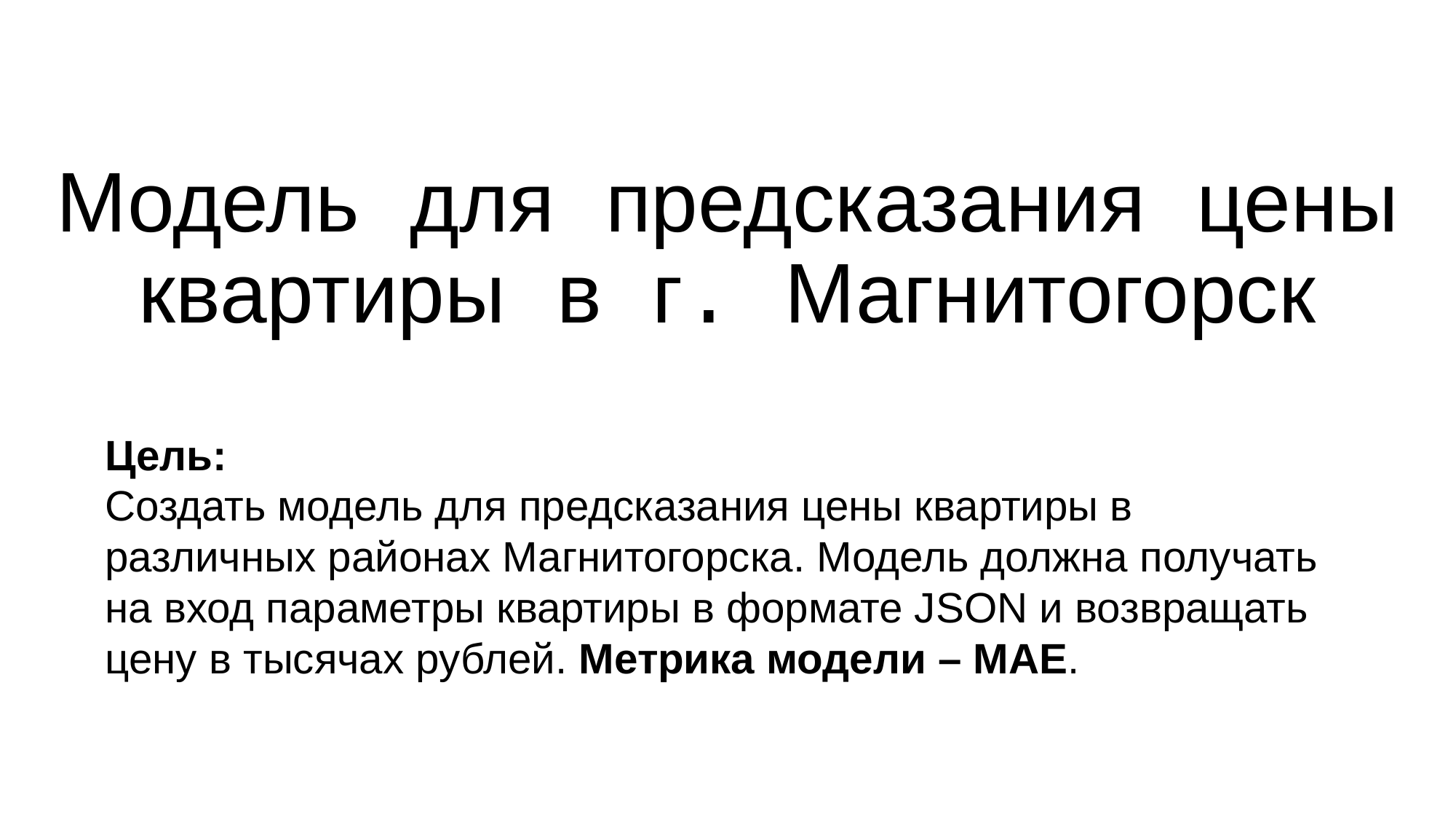

# Модель для предсказания цены квартиры в г. Магнитогорск
Цель:
Создать модель для предсказания цены квартиры в различных районах Магнитогорска. Модель должна получать на вход параметры квартиры в формате JSON и возвращать цену в тысячах рублей. Метрика модели – MAE.